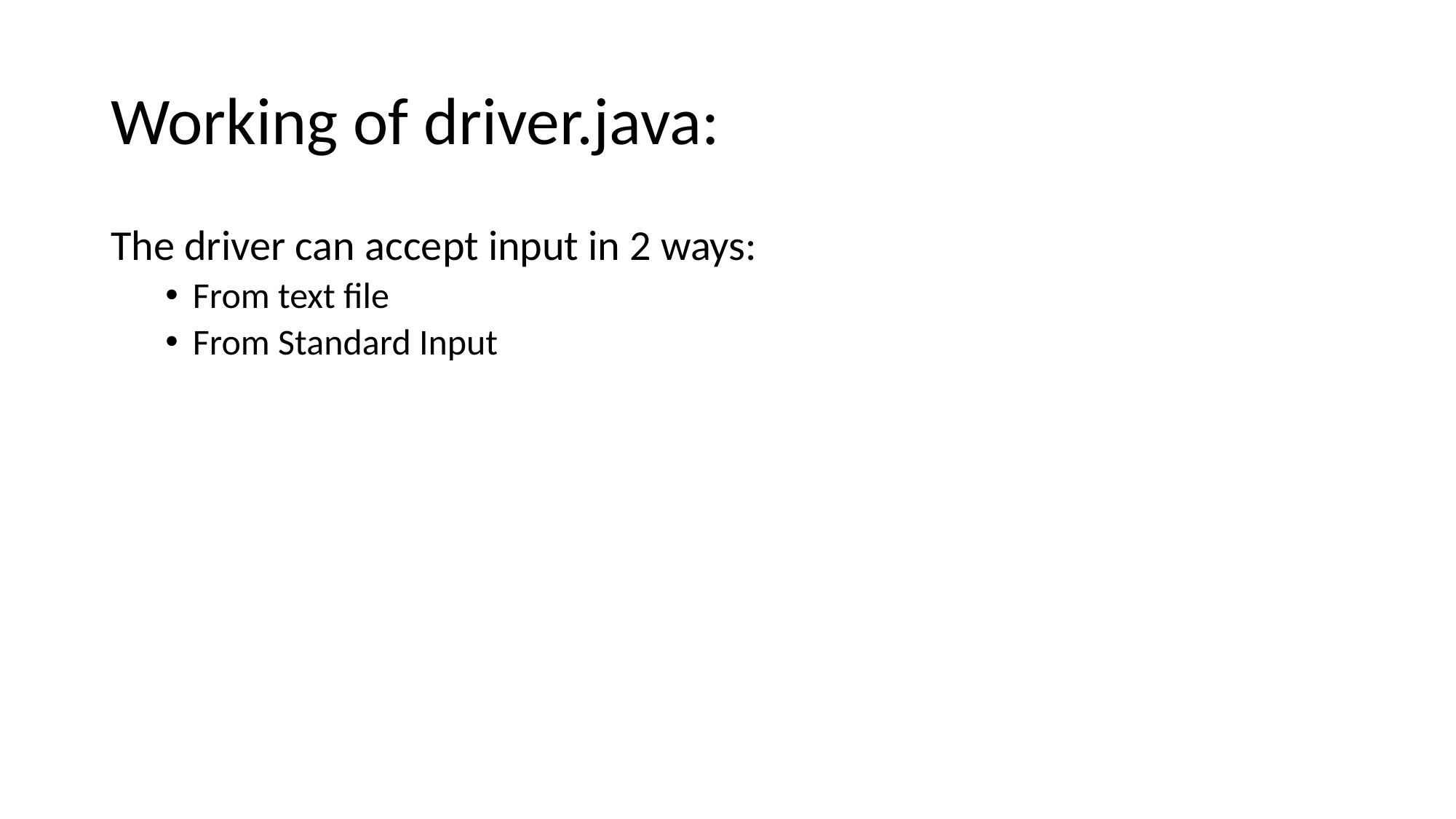

# Working of driver.java:
The driver can accept input in 2 ways:
From text file
From Standard Input